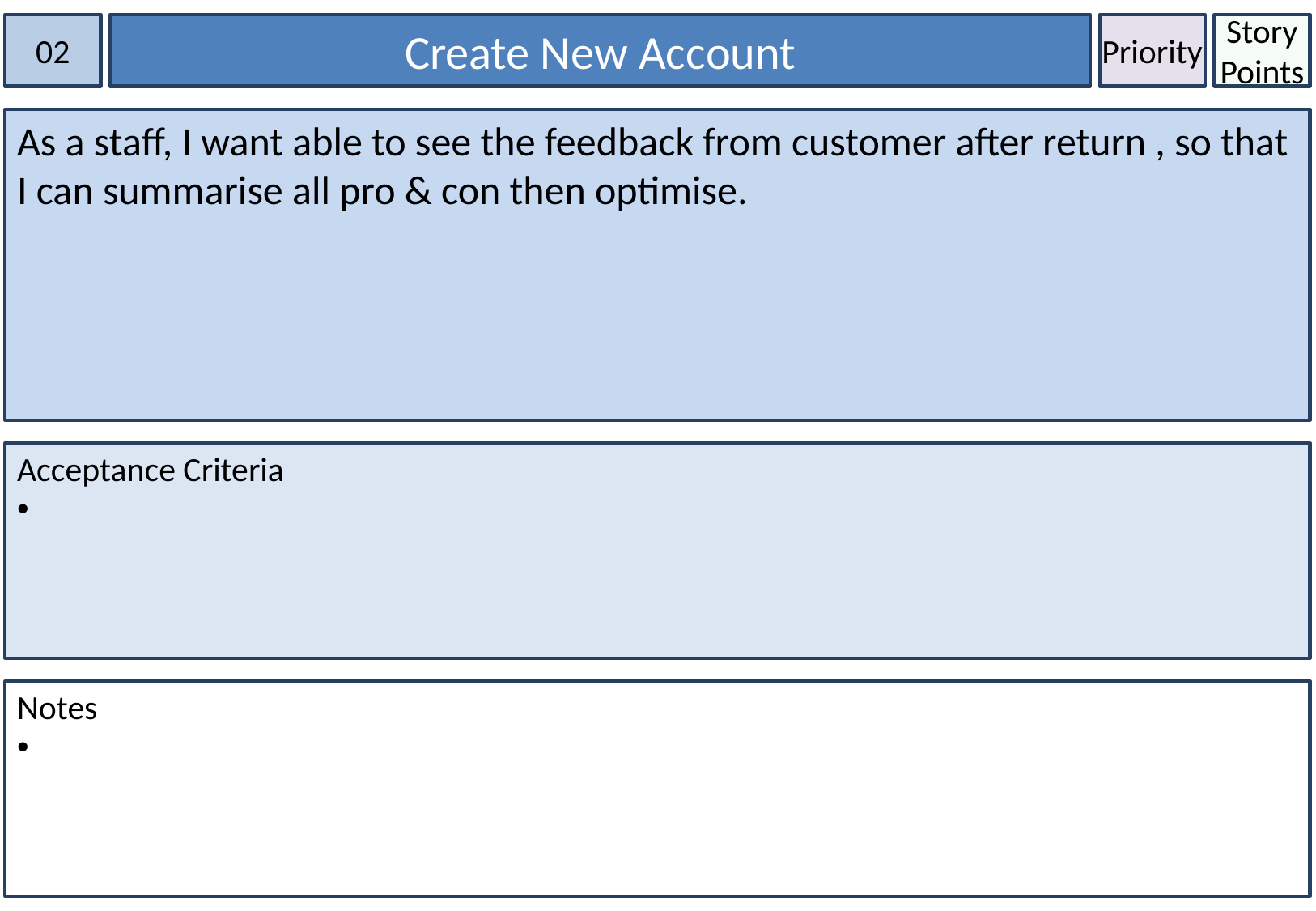

02
Create New Account
Priority
Story Points
As a staff, I want able to see the feedback from customer after return , so that I can summarise all pro & con then optimise.
Acceptance Criteria

Notes